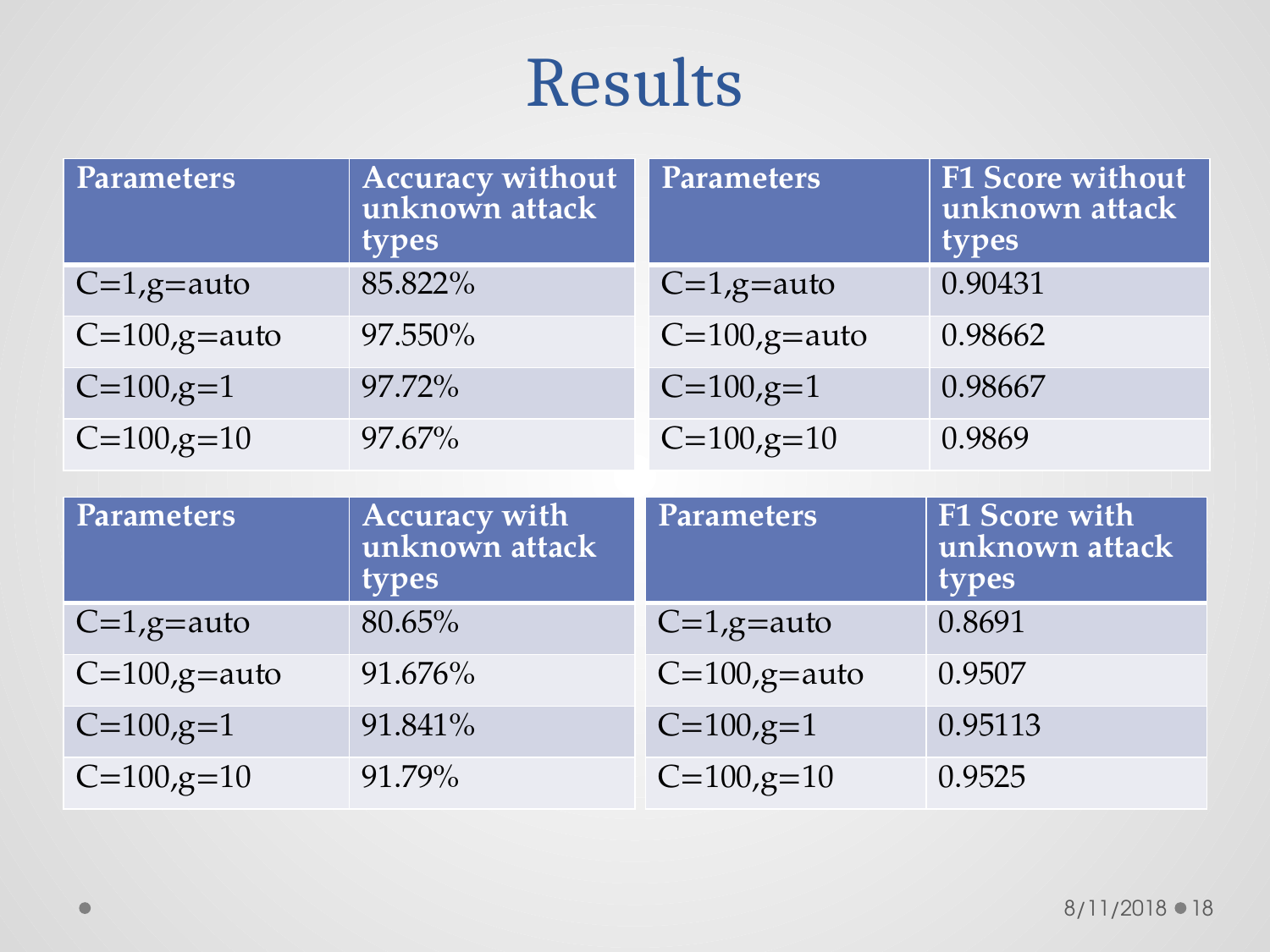

# Results
| Parameters | Accuracy without unknown attack types |
| --- | --- |
| C=1,g=auto | 85.822% |
| C=100,g=auto | 97.550% |
| C=100,g=1 | 97.72% |
| C=100,g=10 | 97.67% |
| Parameters | F1 Score without unknown attack types |
| --- | --- |
| C=1,g=auto | 0.90431 |
| C=100,g=auto | 0.98662 |
| C=100,g=1 | 0.98667 |
| C=100,g=10 | 0.9869 |
| Parameters | Accuracy with unknown attack types |
| --- | --- |
| C=1,g=auto | 80.65% |
| C=100,g=auto | 91.676% |
| C=100,g=1 | 91.841% |
| C=100,g=10 | 91.79% |
| Parameters | F1 Score with unknown attack types |
| --- | --- |
| C=1,g=auto | 0.8691 |
| C=100,g=auto | 0.9507 |
| C=100,g=1 | 0.95113 |
| C=100,g=10 | 0.9525 |
8/11/2018
18